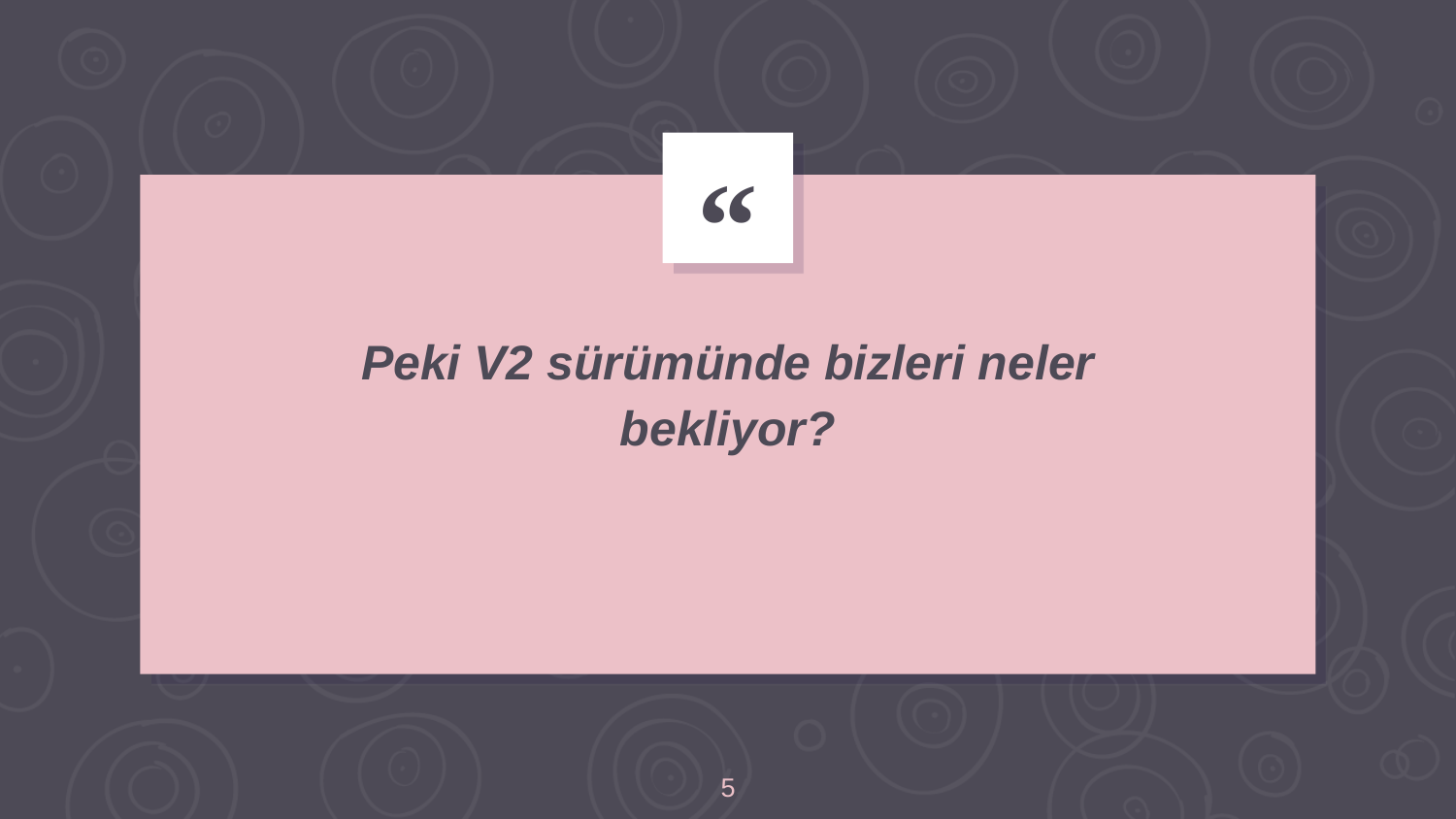

Peki V2 sürümünde bizleri neler bekliyor?
5